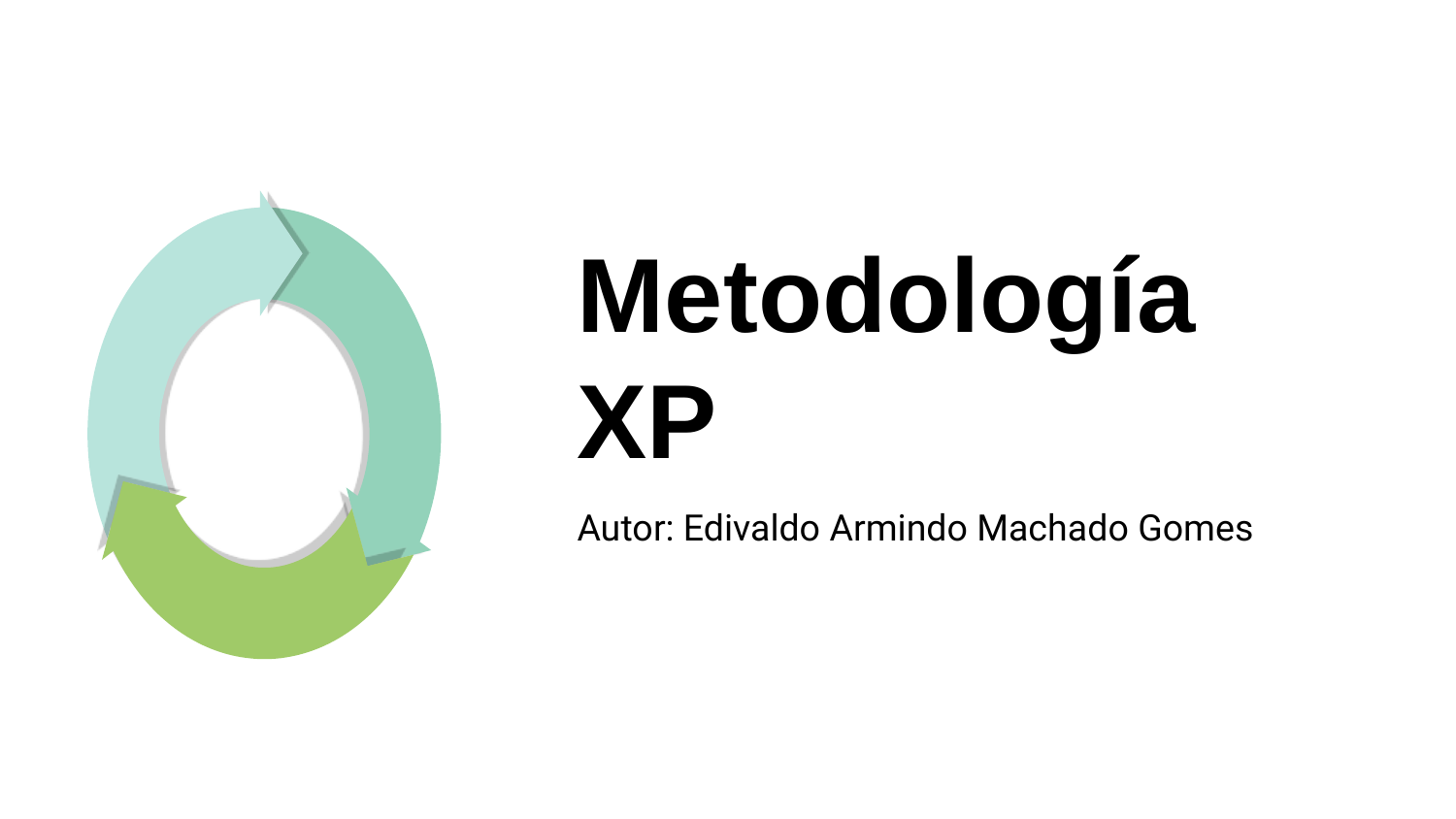

# Metodología XP
Autor: Edivaldo Armindo Machado Gomes